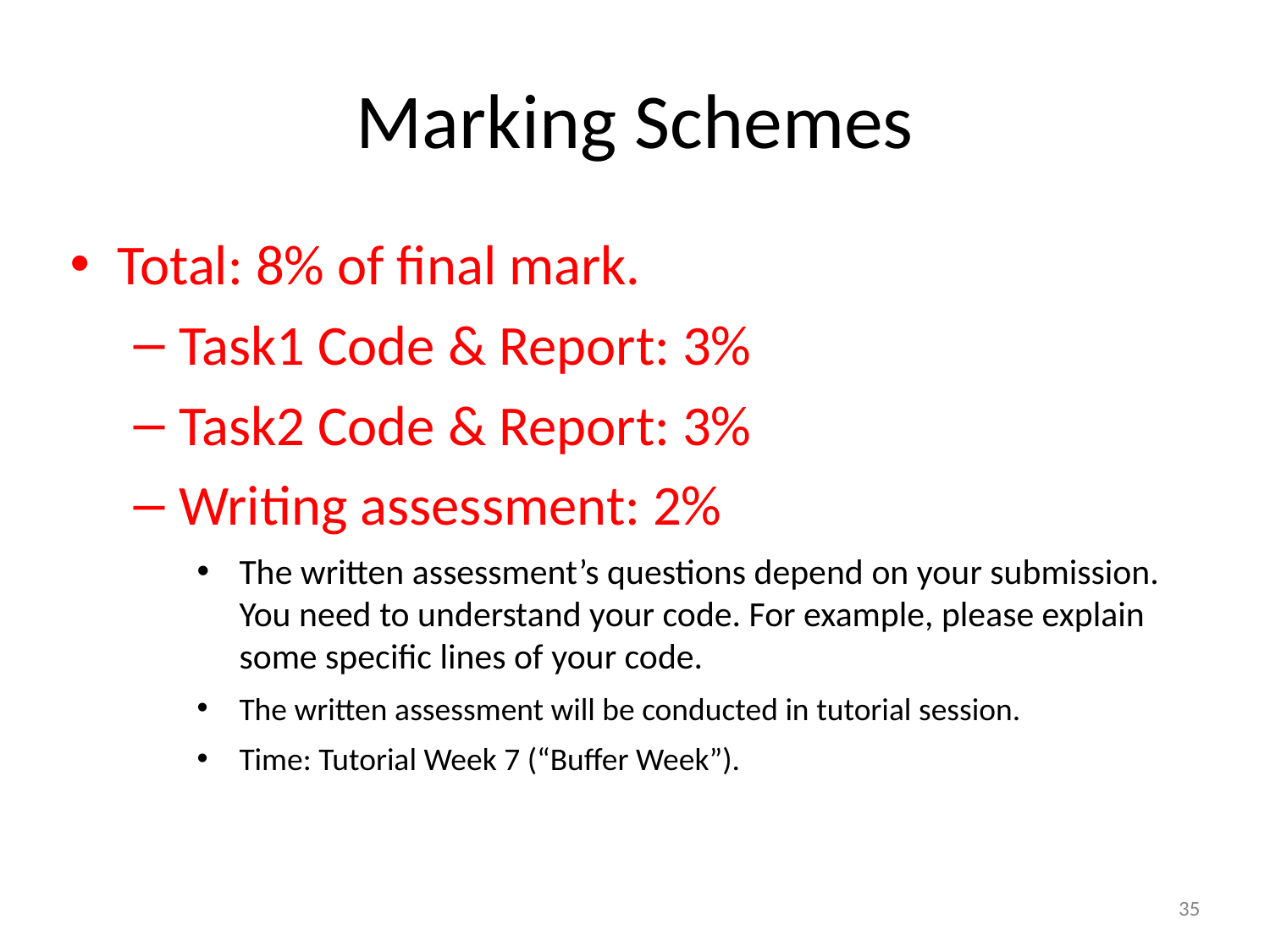

# Marking Schemes
Total: 8% of final mark.
Task1 Code & Report: 3%
Task2 Code & Report: 3%
Writing assessment: 2%
The written assessment’s questions depend on your submission. You need to understand your code. For example, please explain some specific lines of your code.
The written assessment will be conducted in tutorial session.
Time: Tutorial Week 7 (“Buffer Week”).
35